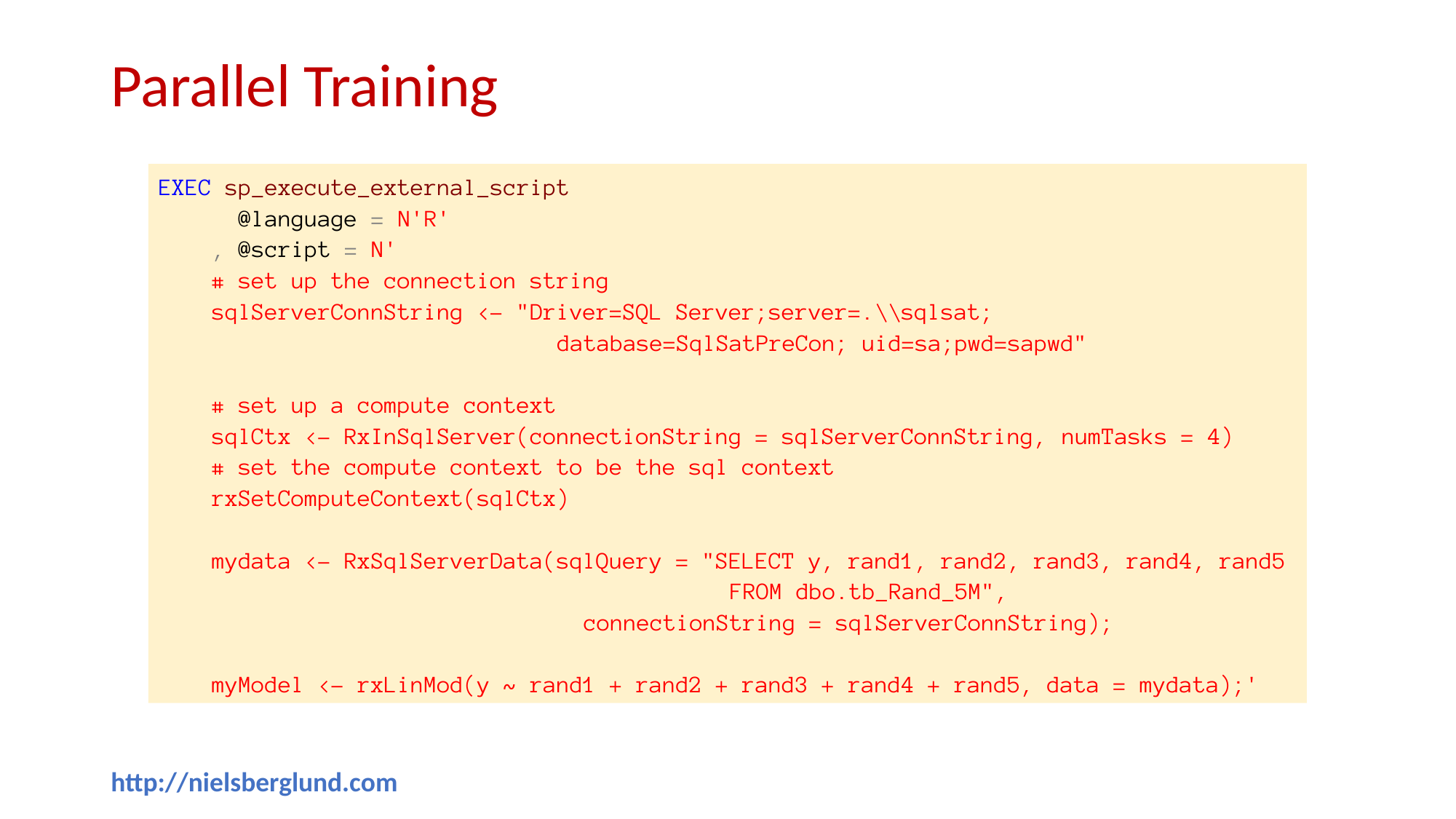

# Parallel Training
EXEC sp_execute_external_script
      @language = N'R'
    , @script = N'
    # set up the connection string
    sqlServerConnString <- "Driver=SQL Server;server=.\\sqlsat;
                              database=SqlSatPreCon; uid=sa;pwd=sapwd"

    # set up a compute context
    sqlCtx <- RxInSqlServer(connectionString = sqlServerConnString, numTasks = 4)
    # set the compute context to be the sql context
    rxSetComputeContext(sqlCtx)

    mydata <- RxSqlServerData(sqlQuery = "SELECT y, rand1, rand2, rand3, rand4, rand5
                                           FROM dbo.tb_Rand_5M",
                                connectionString = sqlServerConnString);

    myModel <- rxLinMod(y ~ rand1 + rand2 + rand3 + rand4 + rand5, data = mydata);'
http://nielsberglund.com